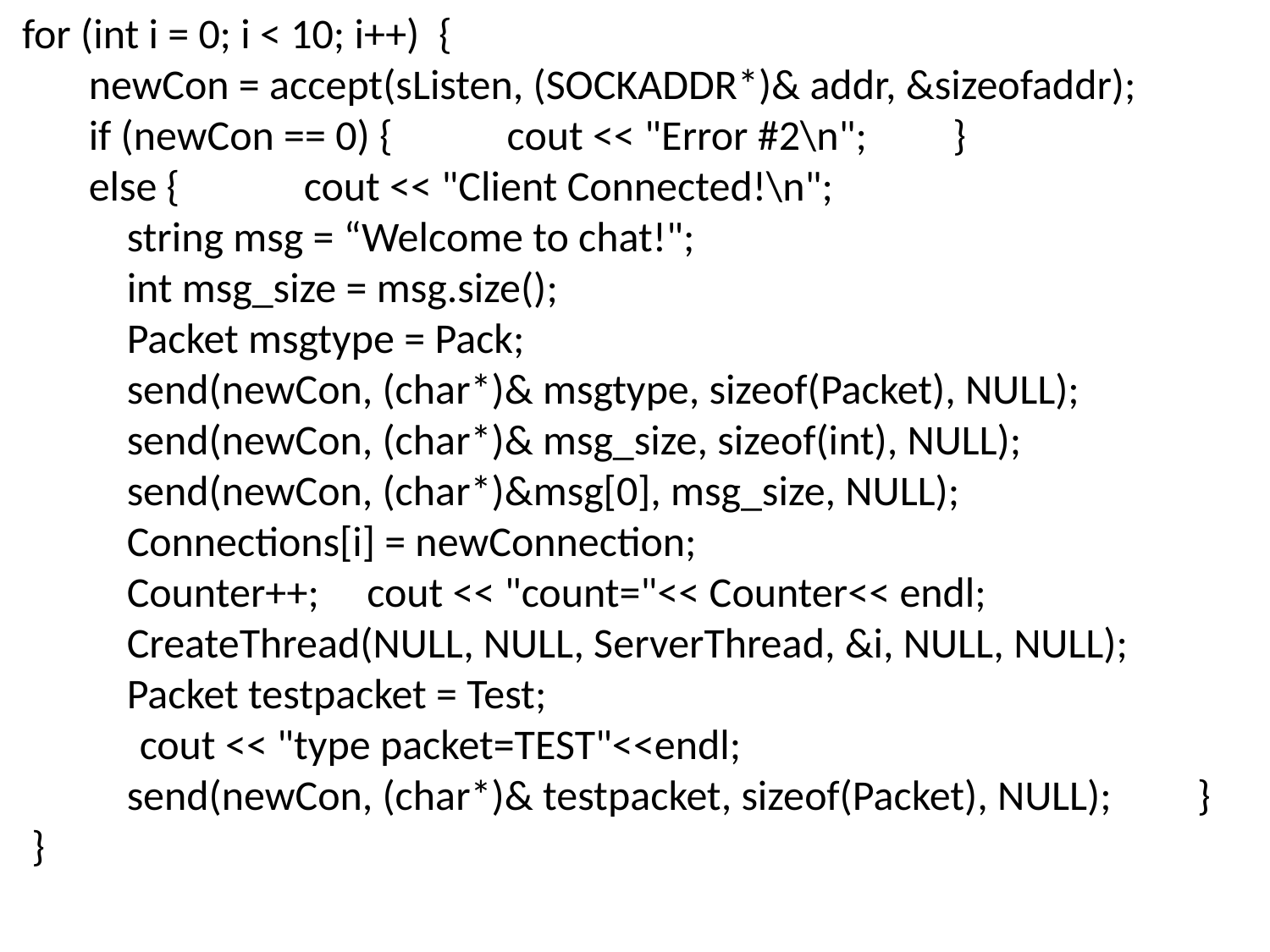

for (int i = 0; i < 10; i++)  {
        newCon = accept(sListen, (SOCKADDR*)& addr, &sizeofaddr);
        if (newCon == 0) {            cout << "Error #2\n";         }
        else {             cout << "Client Connected!\n";
            string msg = “Welcome to chat!";
            int msg_size = msg.size();
            Packet msgtype = Pack;
            send(newCon, (char*)& msgtype, sizeof(Packet), NULL);
            send(newCon, (char*)& msg_size, sizeof(int), NULL);
            send(newCon, (char*)&msg[0], msg_size, NULL);
            Connections[i] = newConnection;
            Counter++;     cout << "count="<< Counter<< endl;
            CreateThread(NULL, NULL, ServerThread, &i, NULL, NULL);
            Packet testpacket = Test;
	cout << "type packet=TEST"<<endl;
            send(newCon, (char*)& testpacket, sizeof(Packet), NULL);         }     }